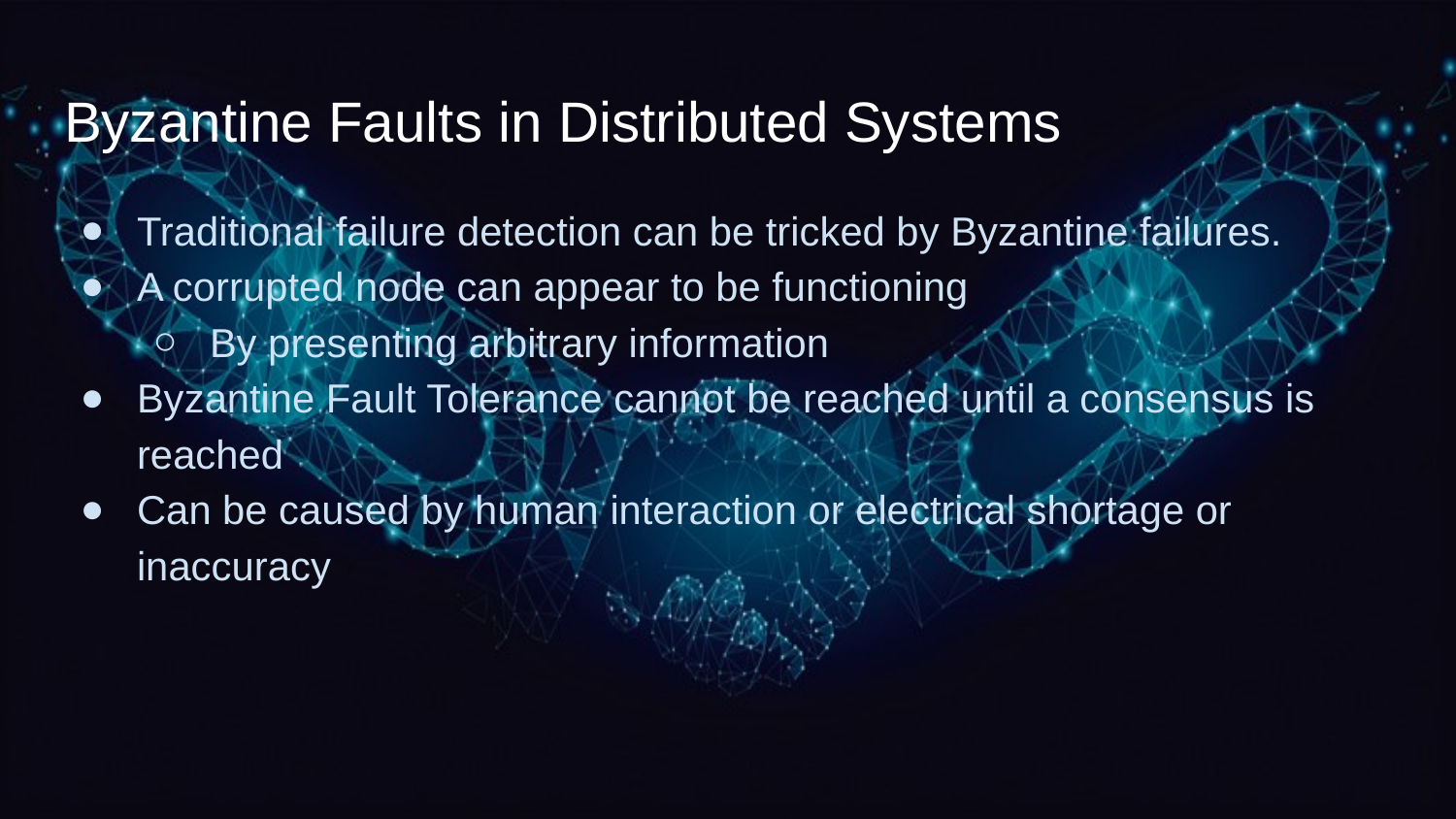

# Byzantine Faults in Distributed Systems
Traditional failure detection can be tricked by Byzantine failures.
A corrupted node can appear to be functioning
By presenting arbitrary information
Byzantine Fault Tolerance cannot be reached until a consensus is reached
Can be caused by human interaction or electrical shortage or inaccuracy